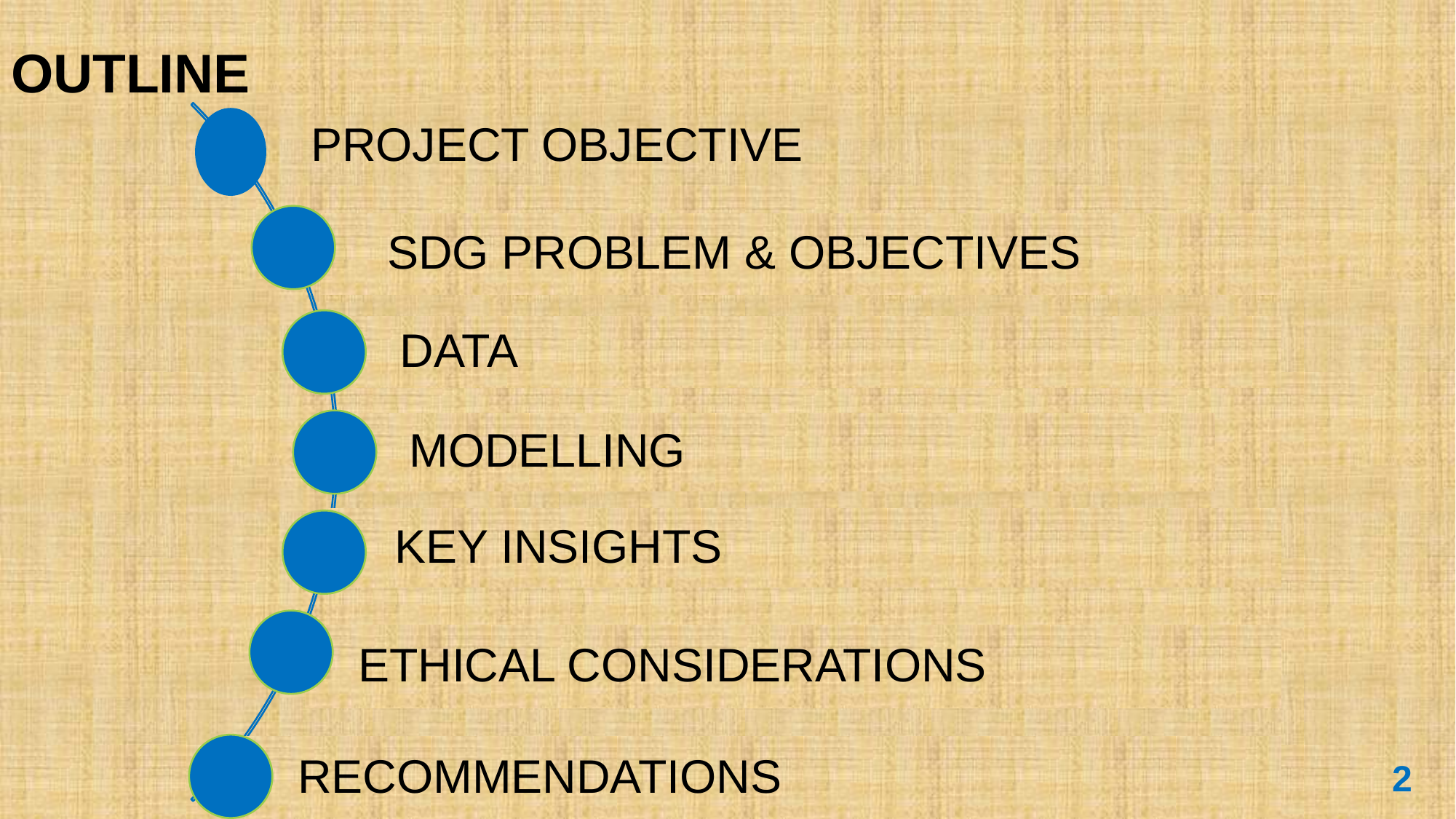

# OUTLINE
 PROJECT OBJECTIVE
 SDG PROBLEM & OBJECTIVES
  DATA
 MODELLING
 KEY INSIGHTS
ETHICAL CONSIDERATIONS
RECOMMENDATIONS
2